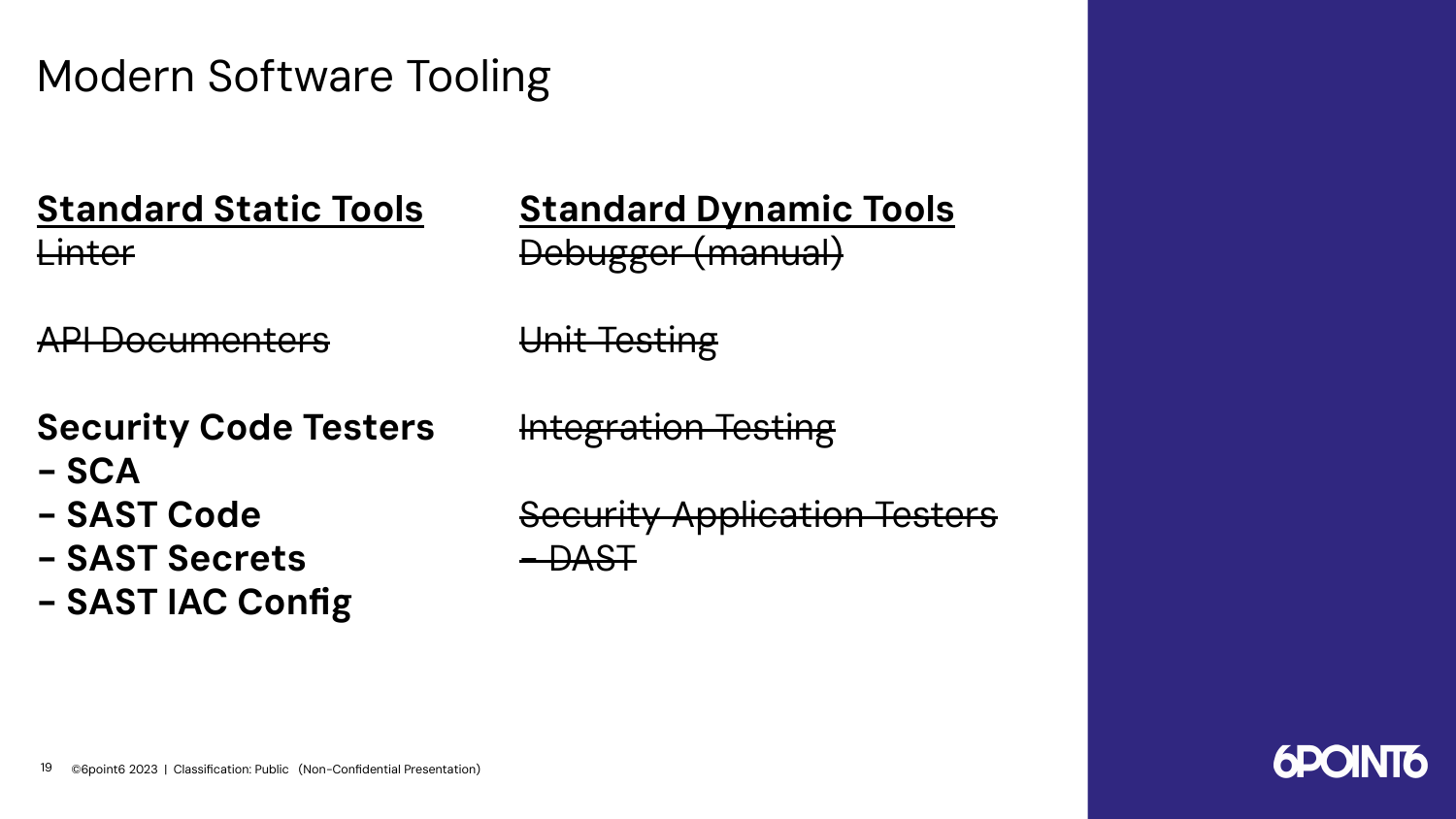

# Modern Software Tooling

Standard Static Tools
Linter
API Documenters
Security Code Testers
- SCA
- SAST Code
- SAST Secrets
- SAST IAC Config
Standard Dynamic Tools
Debugger (manual)
Unit Testing
Integration Testing
Security Application Testers
- DAST